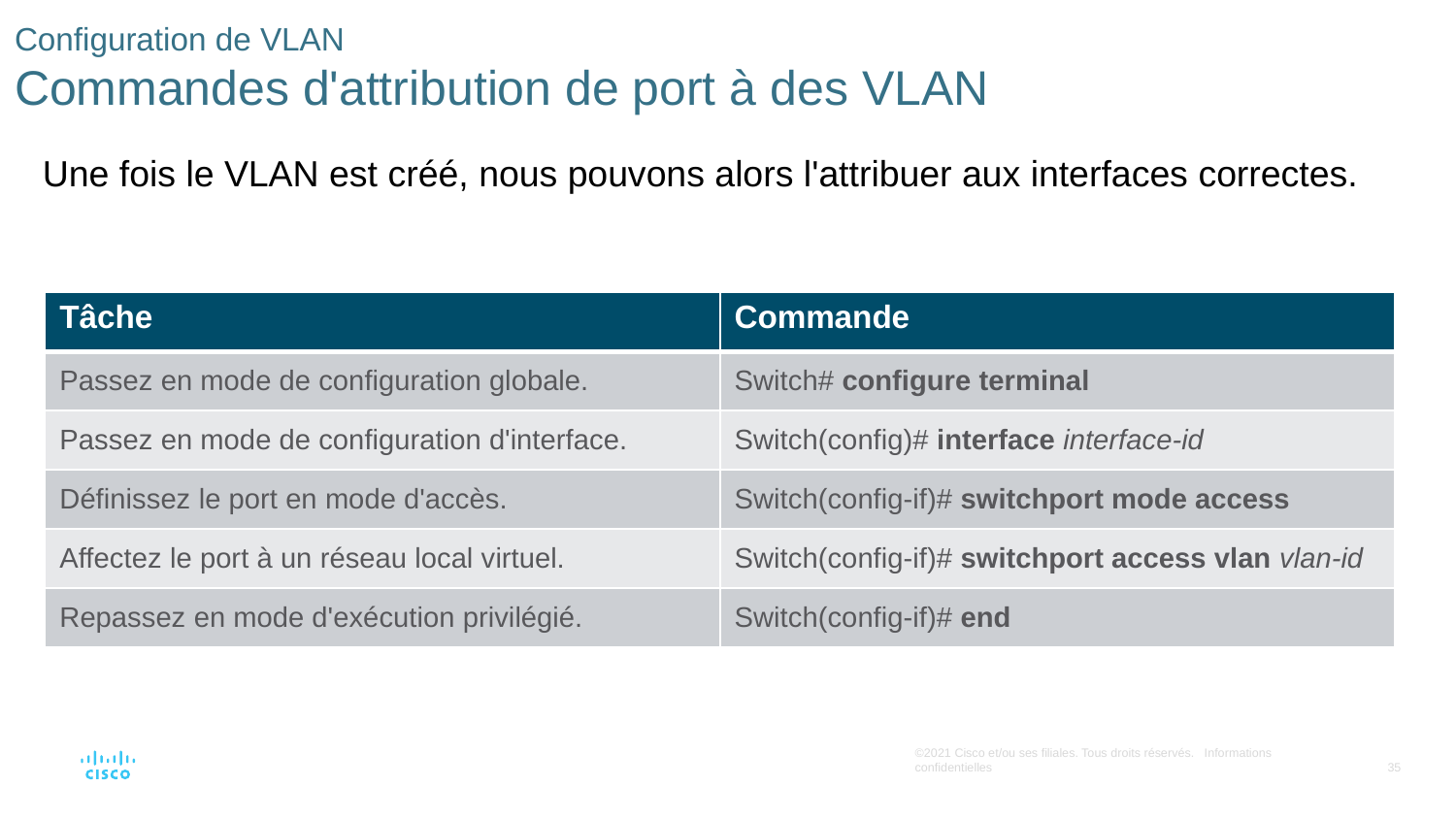

# Configuration de VLAN Commandes d'attribution de port à des VLAN
Une fois le VLAN est créé, nous pouvons alors l'attribuer aux interfaces correctes.

| Tâche | Commande |
| --- | --- |
| Passez en mode de configuration globale. | Switch# configure terminal |
| Passez en mode de configuration d'interface. | Switch(config)# interface interface-id |
| Définissez le port en mode d'accès. | Switch(config-if)# switchport mode access |
| Affectez le port à un réseau local virtuel. | Switch(config-if)# switchport access vlan vlan-id |
| Repassez en mode d'exécution privilégié. | Switch(config-if)# end |